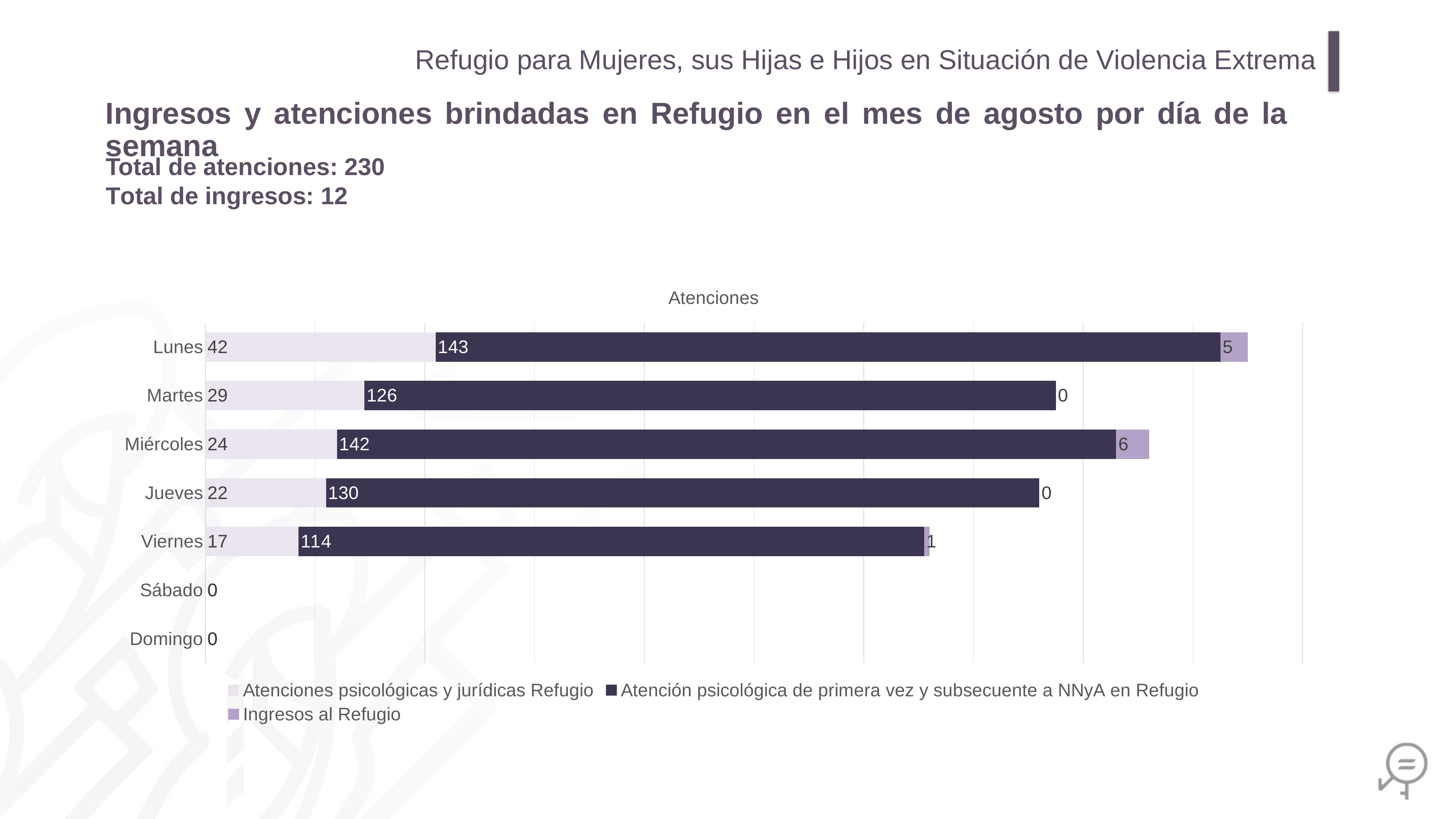

Refugio para Mujeres, sus Hijas e Hijos en Situación de Violencia Extrema
Ingresos y atenciones brindadas en Refugio en el mes de agosto por día de la semana
Total de atenciones: 230
Total de ingresos: 12

### Chart: Atenciones

| Category | Atenciones psicológicas y jurídicas Refugio | Atención psicológica de primera vez y subsecuente a NNyA en Refugio | Ingresos al Refugio |
|---|---|---|---|
| Domingo | 0.0 | 0.0 | 0.0 |
| Sábado | 0.0 | 0.0 | 0.0 |
| Viernes | 17.0 | 114.0 | 1.0 |
| Jueves | 22.0 | 130.0 | 0.0 |
| Miércoles | 24.0 | 142.0 | 6.0 |
| Martes | 29.0 | 126.0 | 0.0 |
| Lunes | 42.0 | 143.0 | 5.0 |